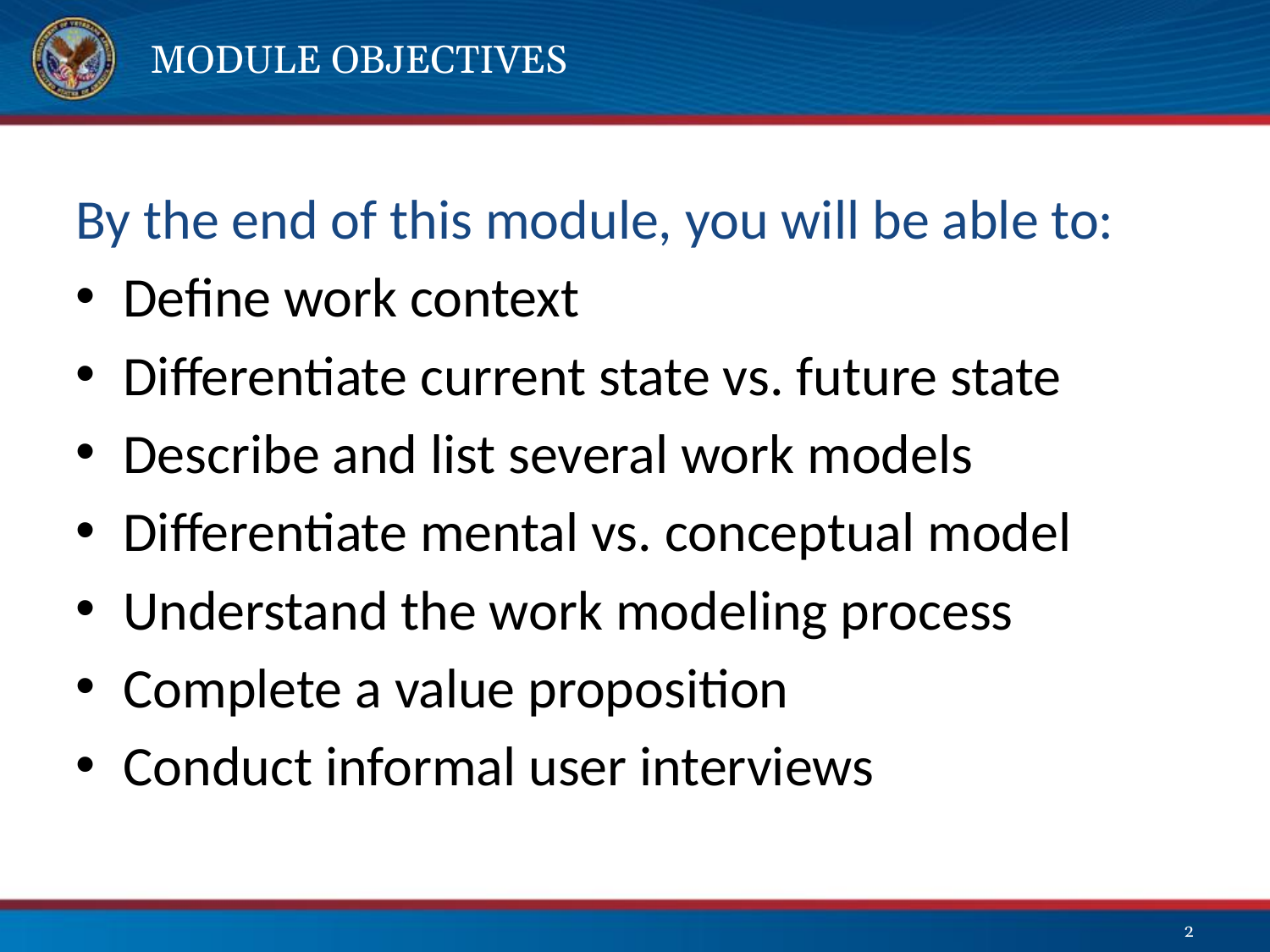

# Module Objectives
By the end of this module, you will be able to:
Define work context
Differentiate current state vs. future state
Describe and list several work models
Differentiate mental vs. conceptual model
Understand the work modeling process
Complete a value proposition
Conduct informal user interviews
2